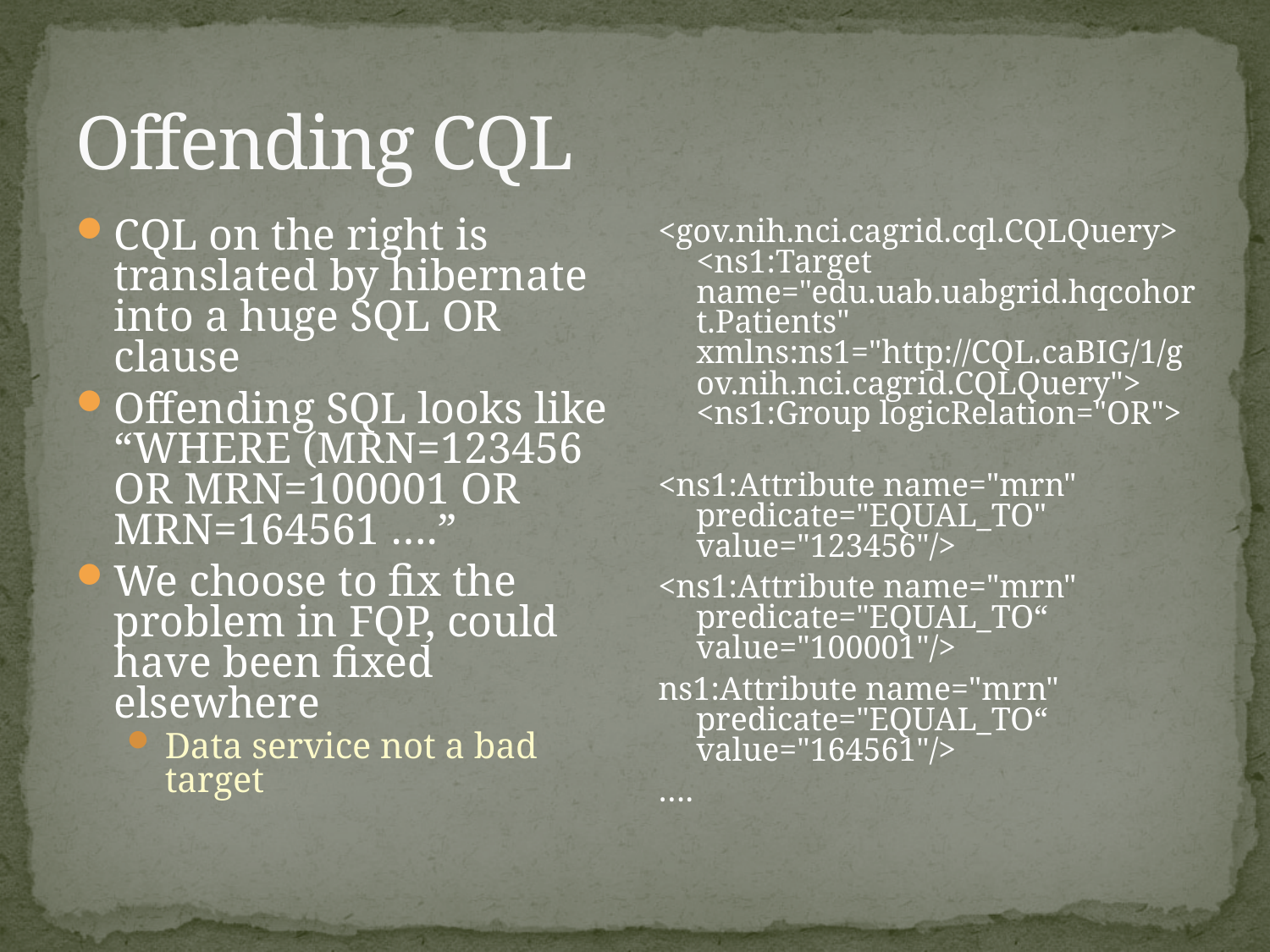

# Offending CQL
CQL on the right is translated by hibernate into a huge SQL OR clause
Offending SQL looks like “WHERE (MRN=123456 OR MRN=100001 OR MRN=164561 ….”
We choose to fix the problem in FQP, could have been fixed elsewhere
Data service not a bad target
<gov.nih.nci.cagrid.cql.CQLQuery> <ns1:Target name="edu.uab.uabgrid.hqcohort.Patients" xmlns:ns1="http://CQL.caBIG/1/gov.nih.nci.cagrid.CQLQuery">  <ns1:Group logicRelation="OR">
<ns1:Attribute name="mrn" predicate="EQUAL_TO" value="123456"/>
<ns1:Attribute name="mrn" predicate="EQUAL_TO“ value="100001"/>
ns1:Attribute name="mrn" predicate="EQUAL_TO“ value="164561"/>
….